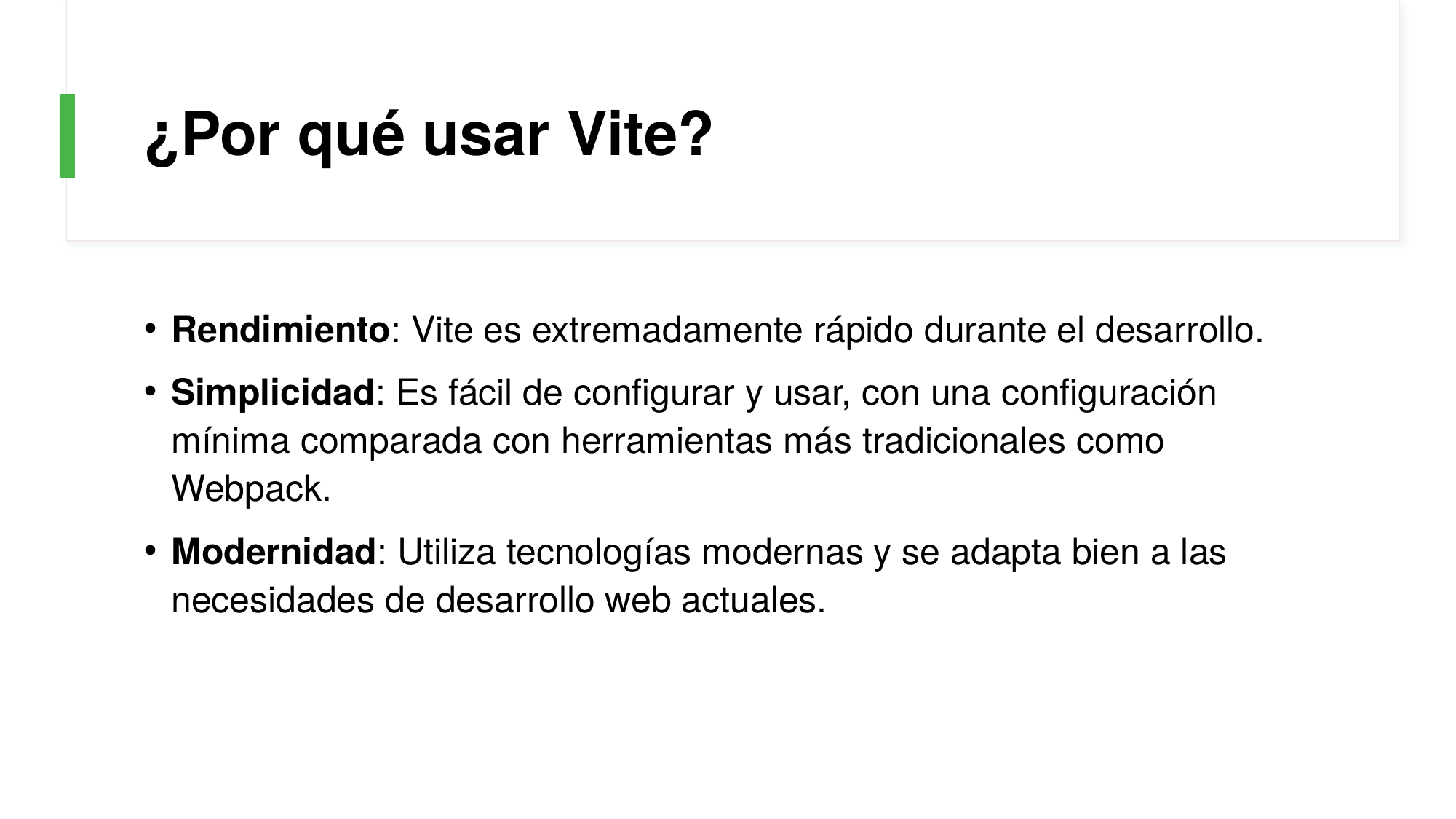

# ¿Por qué usar Vite?
Rendimiento: Vite es extremadamente rápido durante el desarrollo.
Simplicidad: Es fácil de configurar y usar, con una configuración mínima comparada con herramientas más tradicionales como Webpack.
Modernidad: Utiliza tecnologías modernas y se adapta bien a las necesidades de desarrollo web actuales.